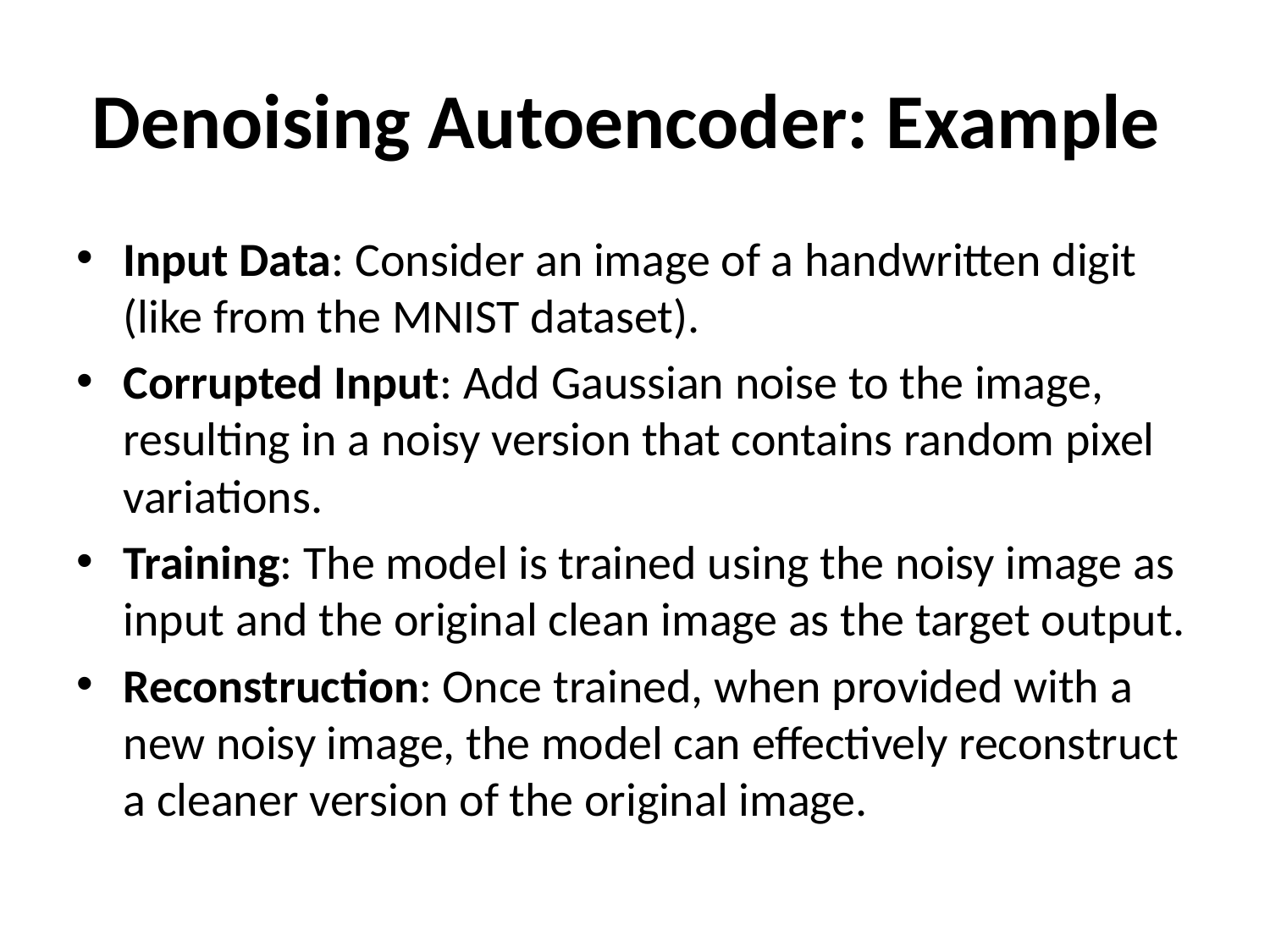

# Denoising Autoencoder: Example
Input Data: Consider an image of a handwritten digit (like from the MNIST dataset).
Corrupted Input: Add Gaussian noise to the image, resulting in a noisy version that contains random pixel variations.
Training: The model is trained using the noisy image as input and the original clean image as the target output.
Reconstruction: Once trained, when provided with a new noisy image, the model can effectively reconstruct a cleaner version of the original image.